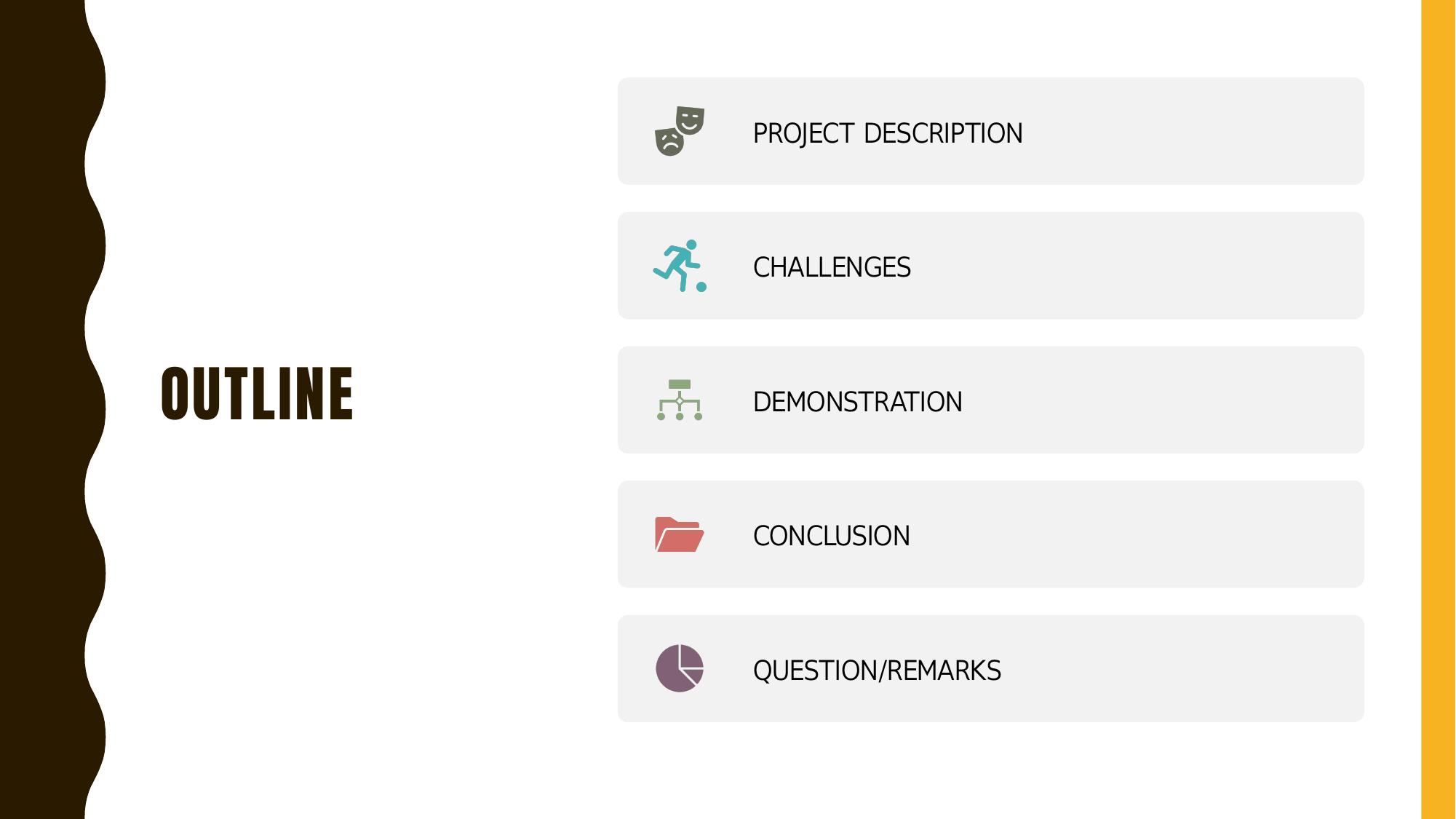

# Outline
PROJECT DESCRIPTION
CHALLENGES
DEMONSTRATION
CONCLUSION
QUESTION/REMARKS